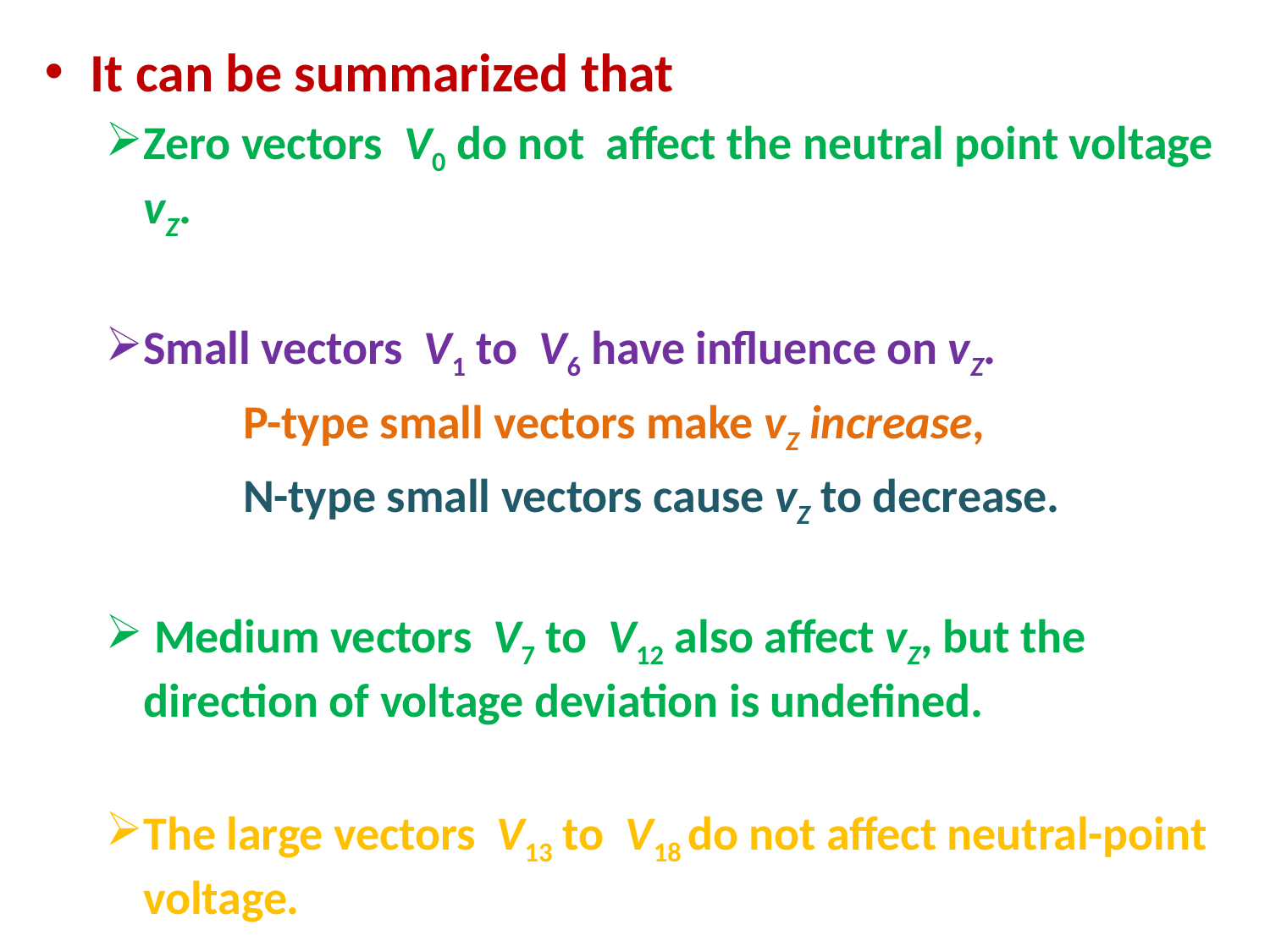

It can be summarized that
Zero vectors  V0 do not  affect the neutral point voltage vZ.

Small vectors  V1 to  V6 have influence on vZ.
             P-type small vectors make vZ increase,
             N-type small vectors cause vZ to decrease.

 Medium vectors  V7 to  V12 also affect vZ, but the direction of voltage deviation is undefined.

The large vectors  V13 to  V18 do not affect neutral-point voltage.